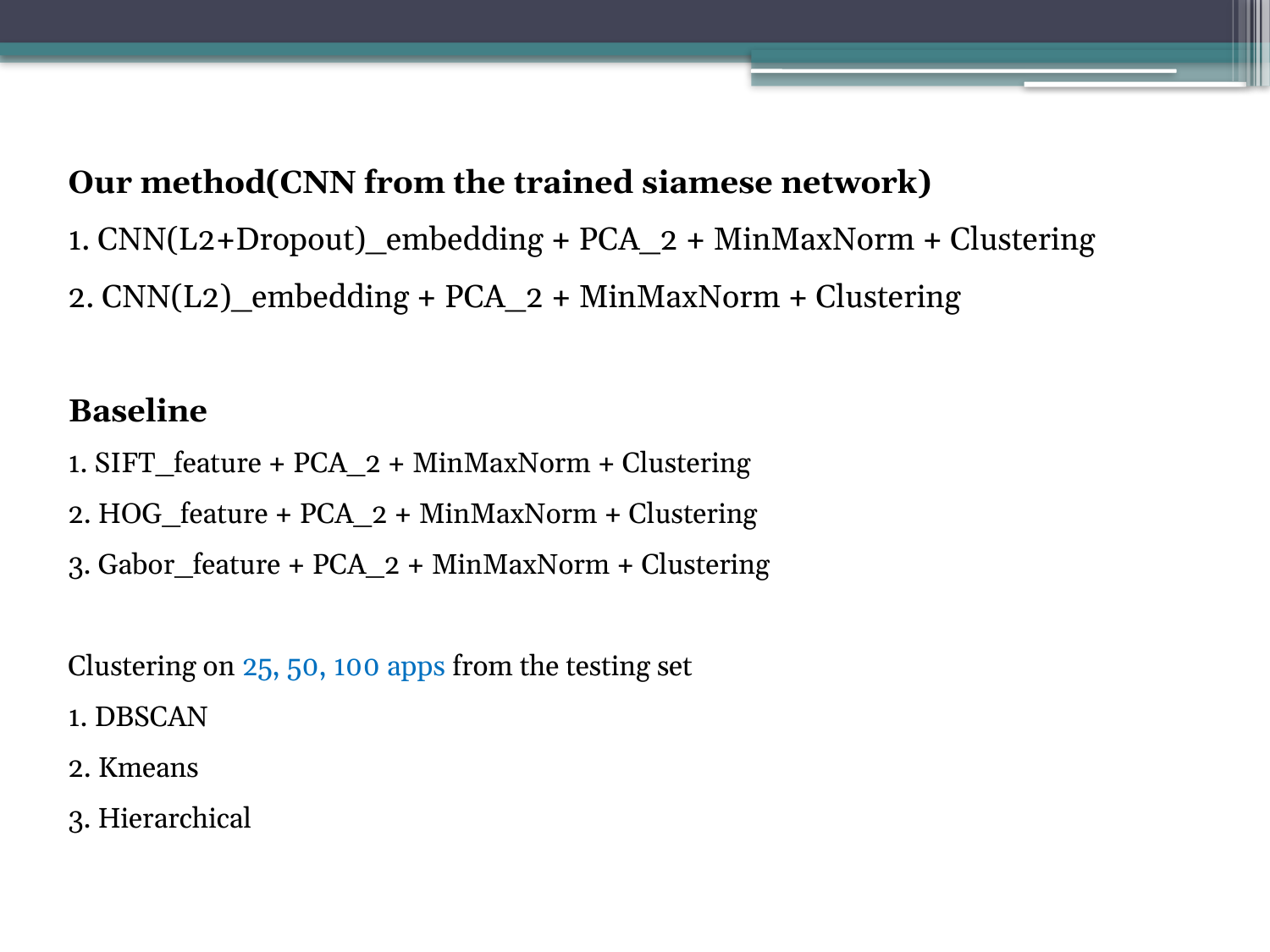

Our method(CNN from the trained siamese network)
1. CNN(L2+Dropout)_embedding + PCA_2 + MinMaxNorm + Clustering
2. CNN(L2)_embedding + PCA_2 + MinMaxNorm + Clustering

Baseline
1. SIFT_feature + PCA_2 + MinMaxNorm + Clustering
2. HOG_feature + PCA_2 + MinMaxNorm + Clustering
3. Gabor_feature + PCA_2 + MinMaxNorm + Clustering

Clustering on 25, 50, 100 apps from the testing set
1. DBSCAN
2. Kmeans
3. Hierarchical